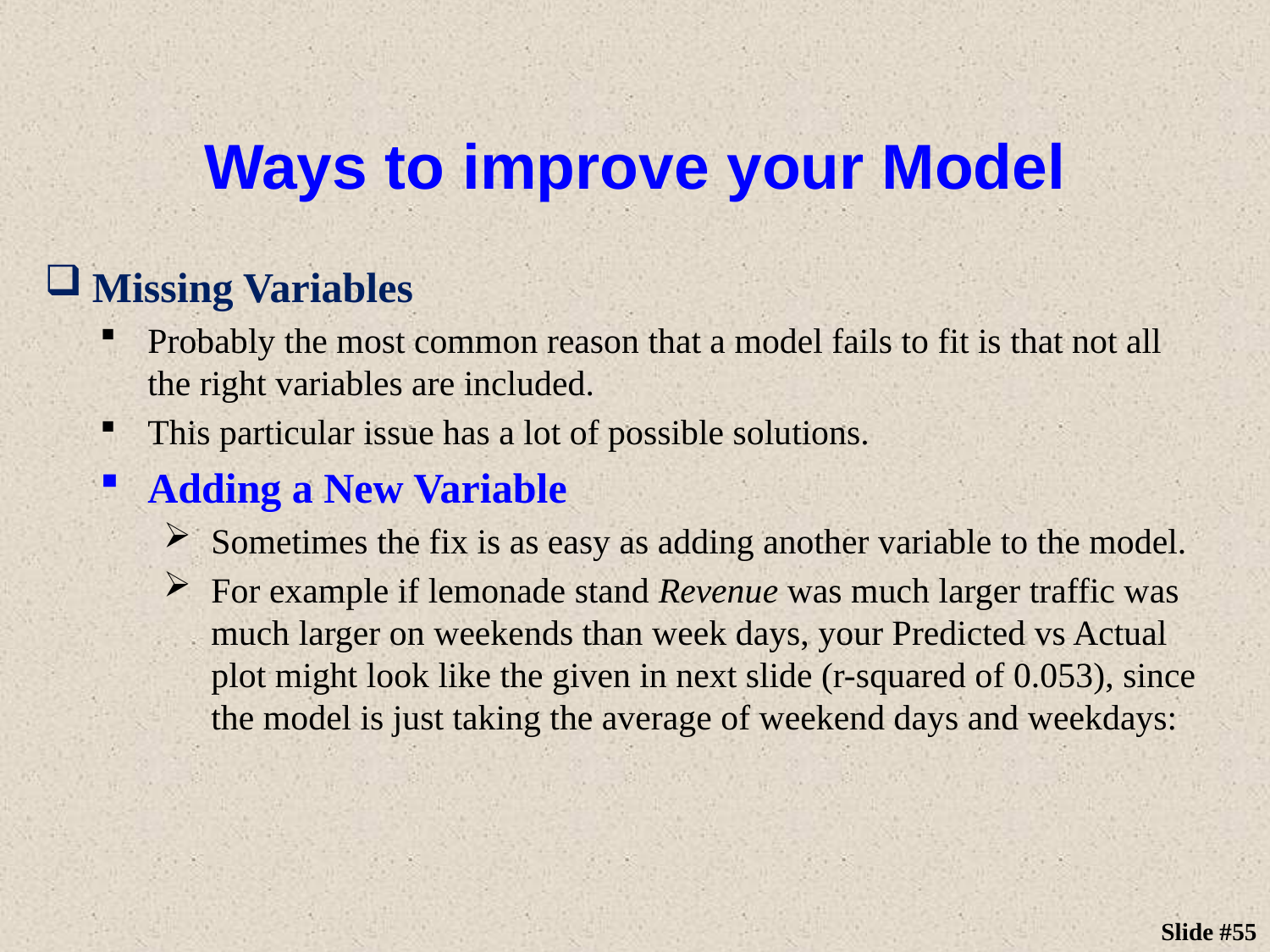

# Ways to improve your Model
Missing Variables
Probably the most common reason that a model fails to fit is that not all the right variables are included.
This particular issue has a lot of possible solutions.
Adding a New Variable
Sometimes the fix is as easy as adding another variable to the model.
For example if lemonade stand Revenue was much larger traffic was much larger on weekends than week days, your Predicted vs Actual plot might look like the given in next slide (r-squared of 0.053), since the model is just taking the average of weekend days and weekdays:

Slide #55